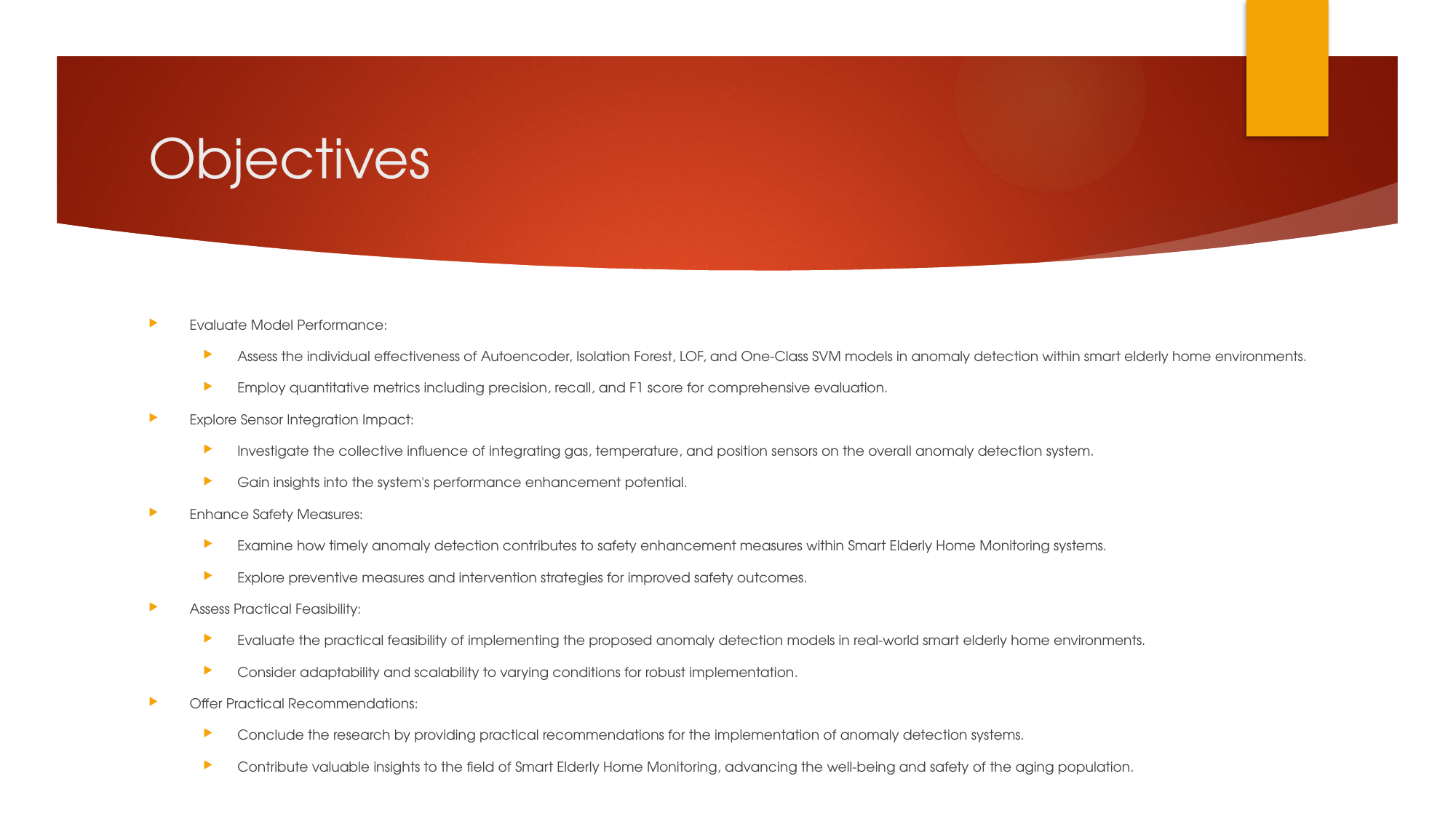

# Objectives
Evaluate Model Performance:
Assess the individual effectiveness of Autoencoder, Isolation Forest, LOF, and One-Class SVM models in anomaly detection within smart elderly home environments.
Employ quantitative metrics including precision, recall, and F1 score for comprehensive evaluation.
Explore Sensor Integration Impact:
Investigate the collective influence of integrating gas, temperature, and position sensors on the overall anomaly detection system.
Gain insights into the system's performance enhancement potential.
Enhance Safety Measures:
Examine how timely anomaly detection contributes to safety enhancement measures within Smart Elderly Home Monitoring systems.
Explore preventive measures and intervention strategies for improved safety outcomes.
Assess Practical Feasibility:
Evaluate the practical feasibility of implementing the proposed anomaly detection models in real-world smart elderly home environments.
Consider adaptability and scalability to varying conditions for robust implementation.
Offer Practical Recommendations:
Conclude the research by providing practical recommendations for the implementation of anomaly detection systems.
Contribute valuable insights to the field of Smart Elderly Home Monitoring, advancing the well-being and safety of the aging population.